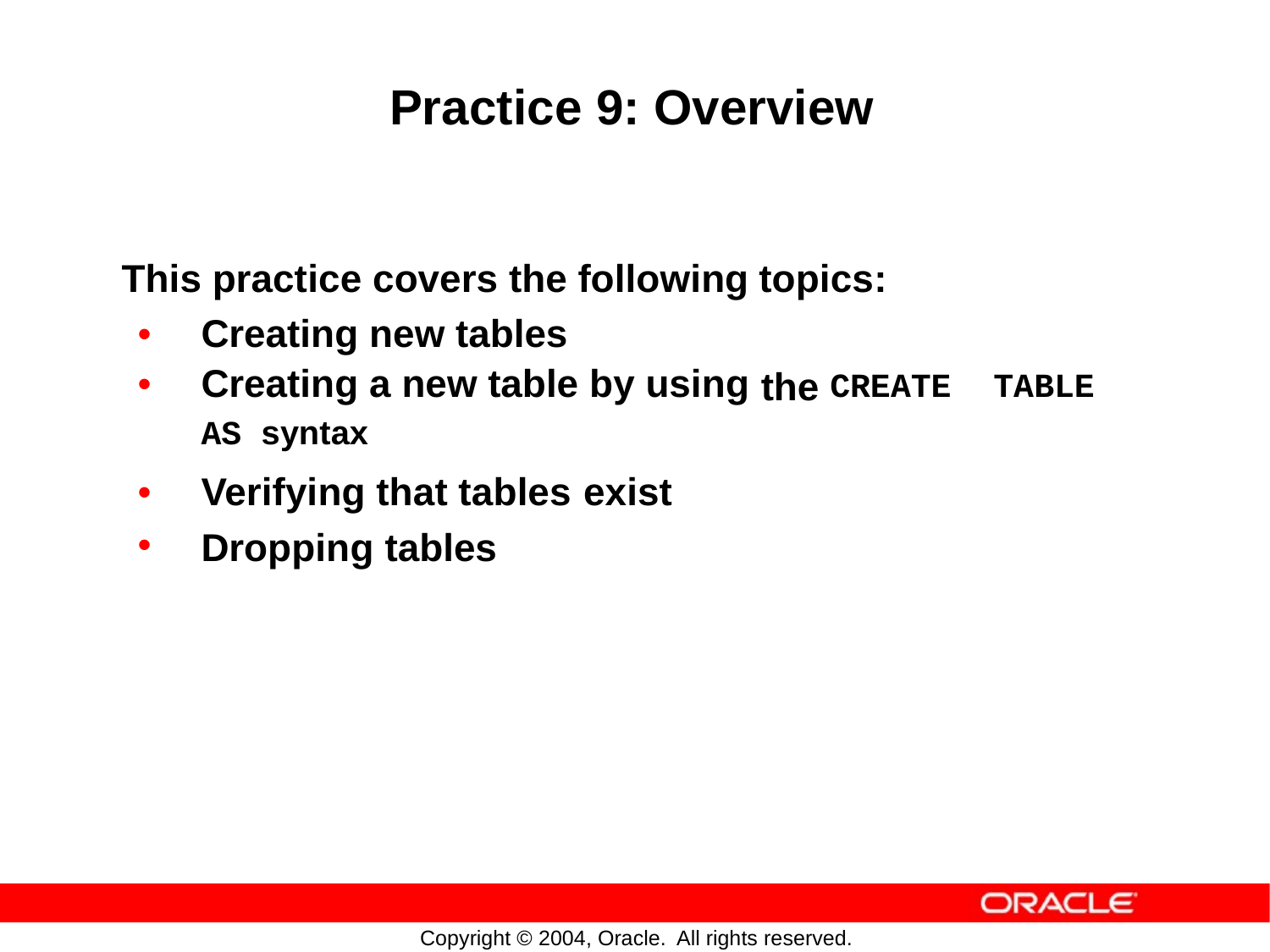

Practice 9: Overview
This practice covers the following
topics:
•
•
Creating new tables
Creating a new table by using
AS syntax
the
CREATE
TABLE
•
•
Verifying that tables
exist
Dropping
tables

Copyright © 2004, Oracle.
All rights reserved.